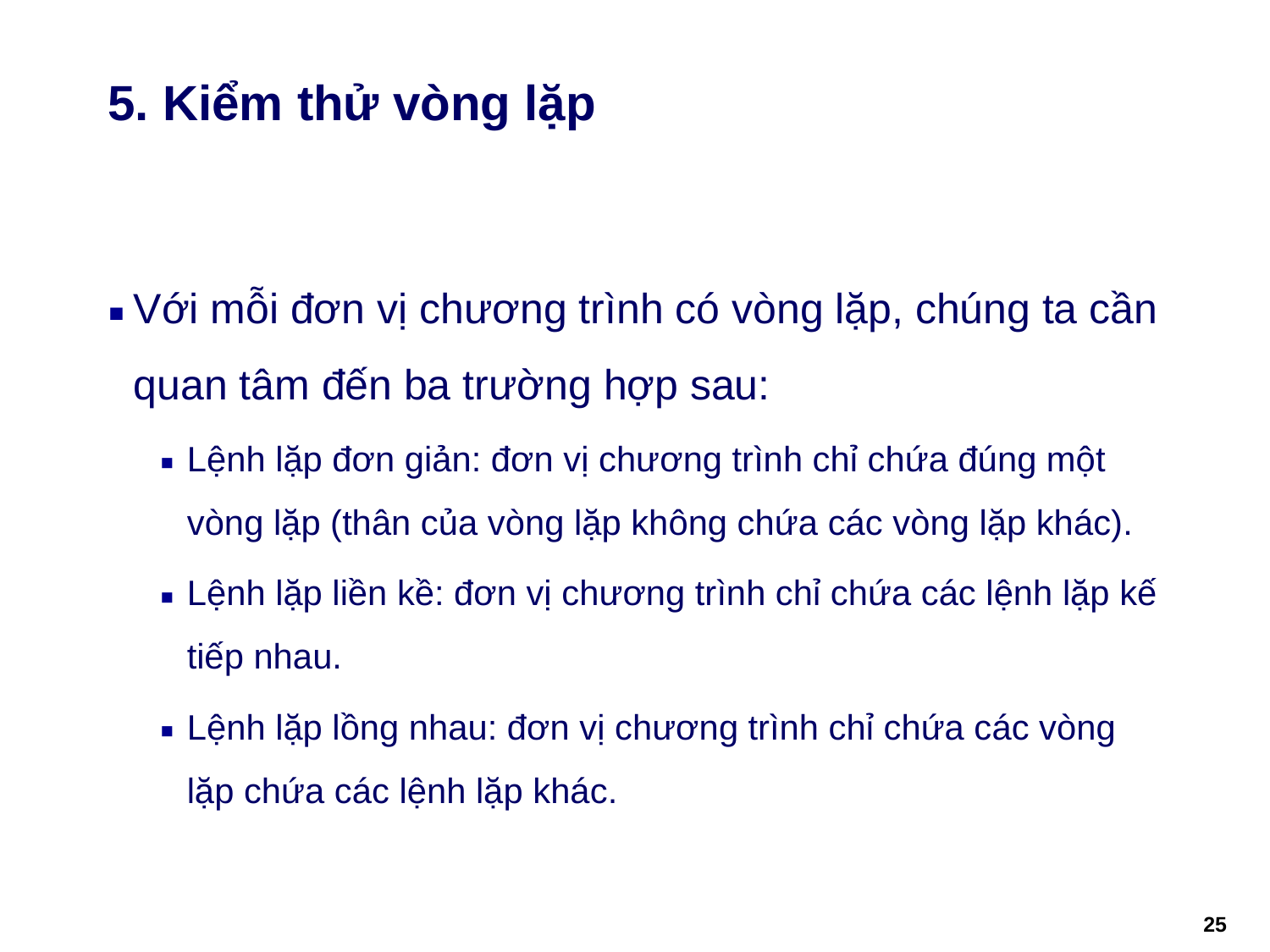

# 5. Kiểm thử vòng lặp
Với mỗi đơn vị chương trình có vòng lặp, chúng ta cần quan tâm đến ba trường hợp sau:
Lệnh lặp đơn giản: đơn vị chương trình chỉ chứa đúng một vòng lặp (thân của vòng lặp không chứa các vòng lặp khác).
Lệnh lặp liền kề: đơn vị chương trình chỉ chứa các lệnh lặp kế tiếp nhau.
Lệnh lặp lồng nhau: đơn vị chương trình chỉ chứa các vòng lặp chứa các lệnh lặp khác.

25